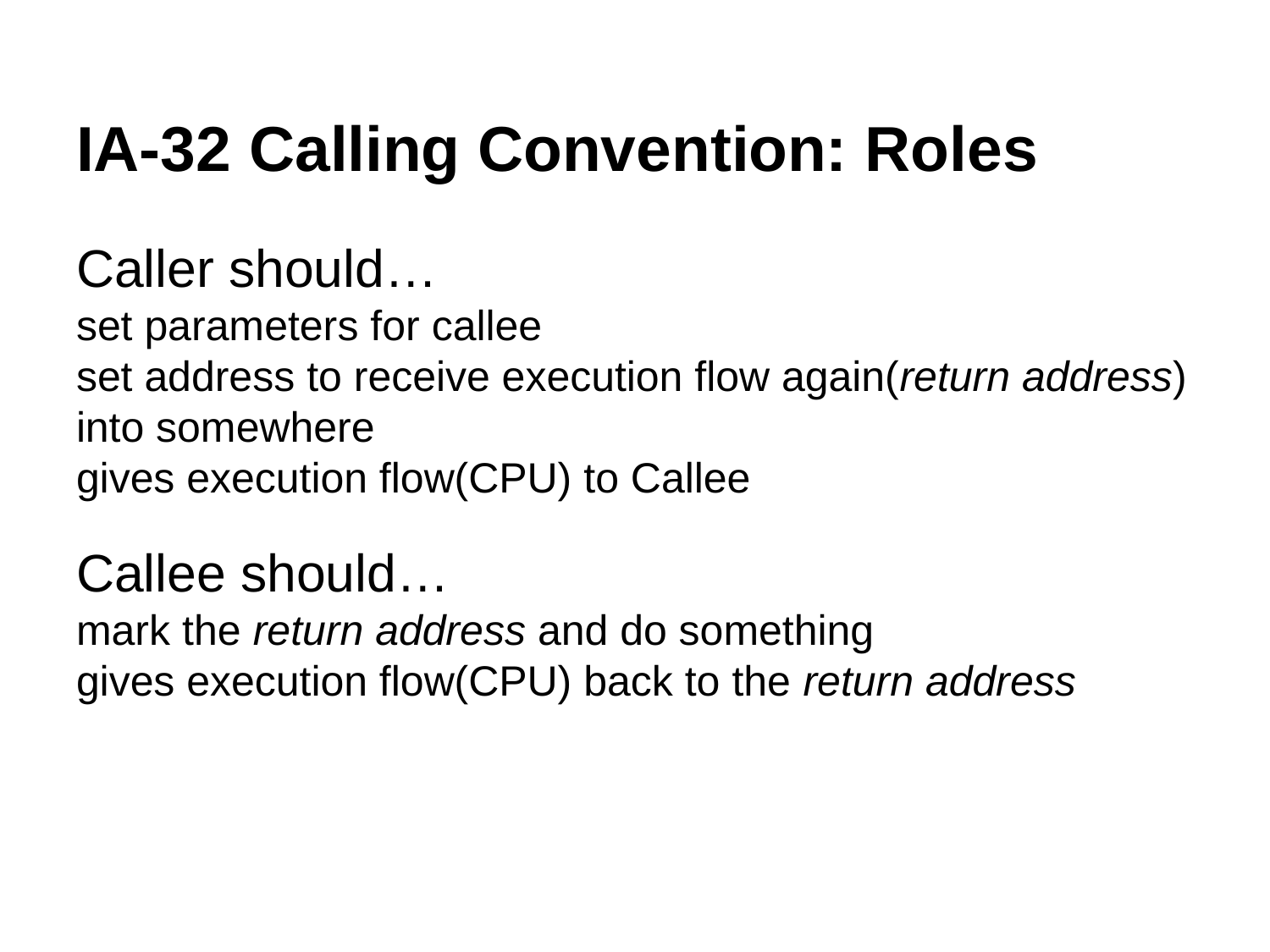

IA-32 Calling Convention: Roles
Caller should…
set parameters for callee
set address to receive execution flow again(return address) into somewhere
gives execution flow(CPU) to Callee

Callee should…
mark the return address and do something
gives execution flow(CPU) back to the return address